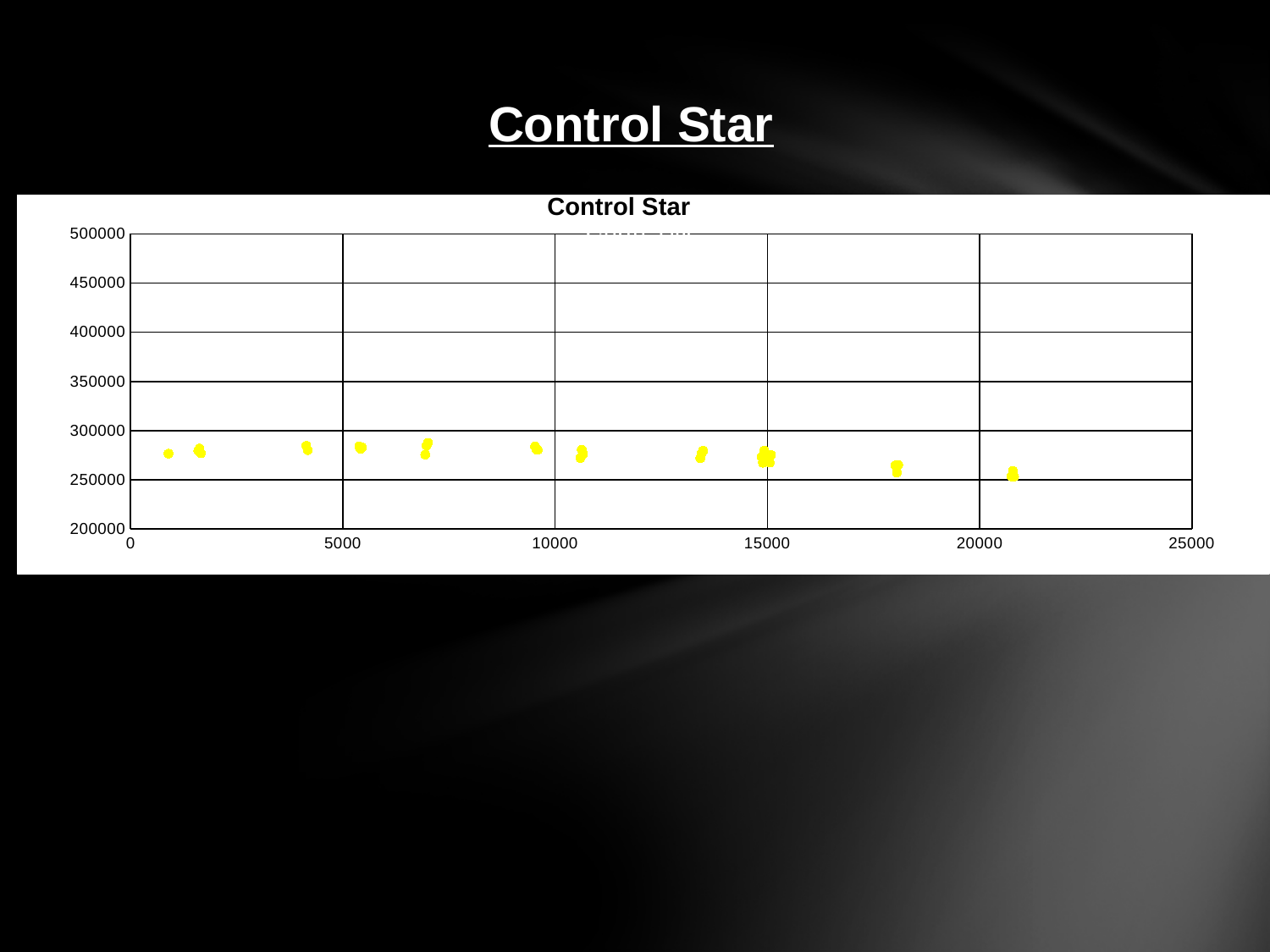

Control Star
Control Star

### Chart:

| Category |  |
|---|---|